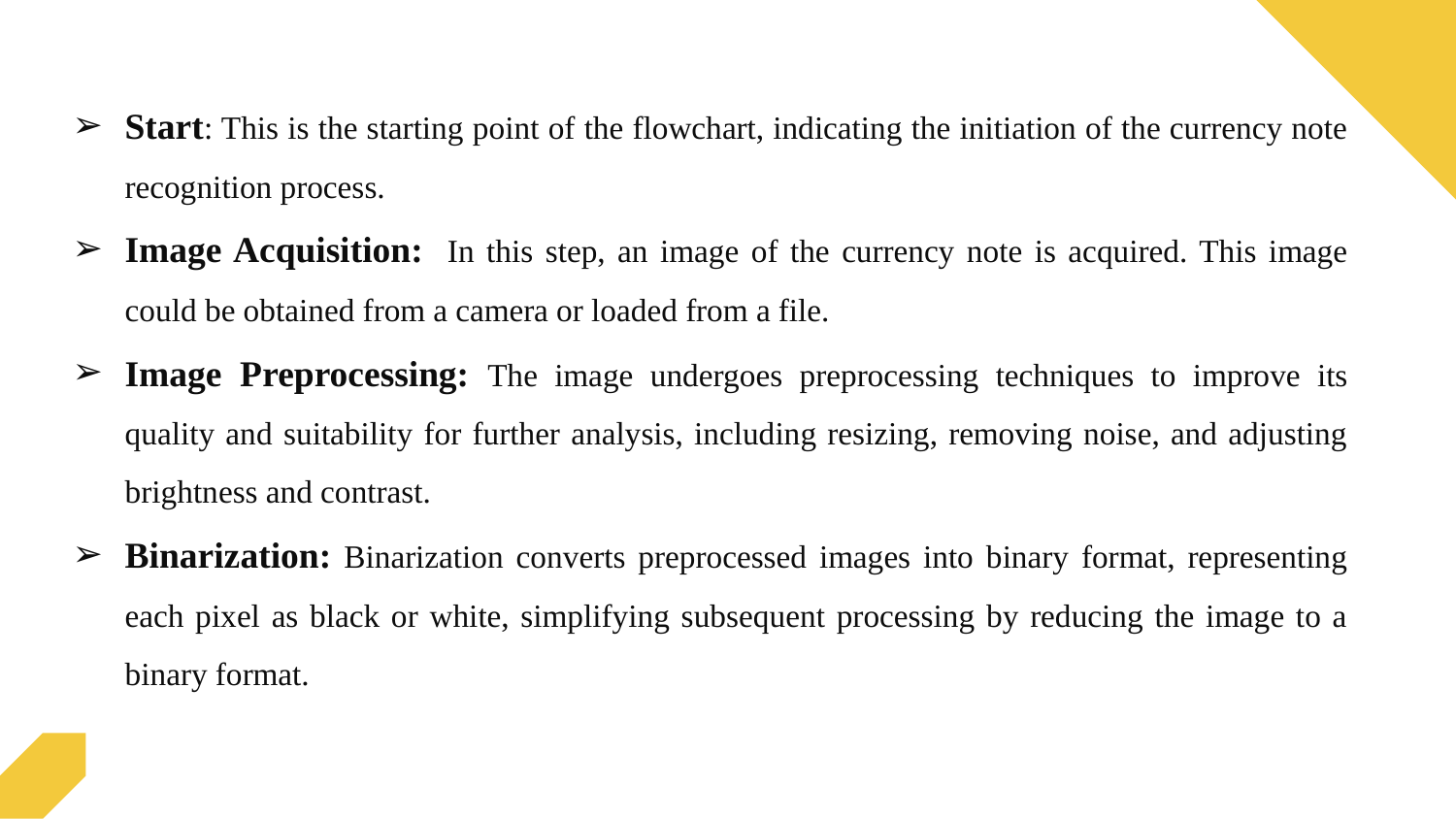

Start: This is the starting point of the flowchart, indicating the initiation of the currency note recognition process.
Image Acquisition:  In this step, an image of the currency note is acquired. This image could be obtained from a camera or loaded from a file.
Image Preprocessing: The image undergoes preprocessing techniques to improve its quality and suitability for further analysis, including resizing, removing noise, and adjusting brightness and contrast.
Binarization: Binarization converts preprocessed images into binary format, representing each pixel as black or white, simplifying subsequent processing by reducing the image to a binary format.